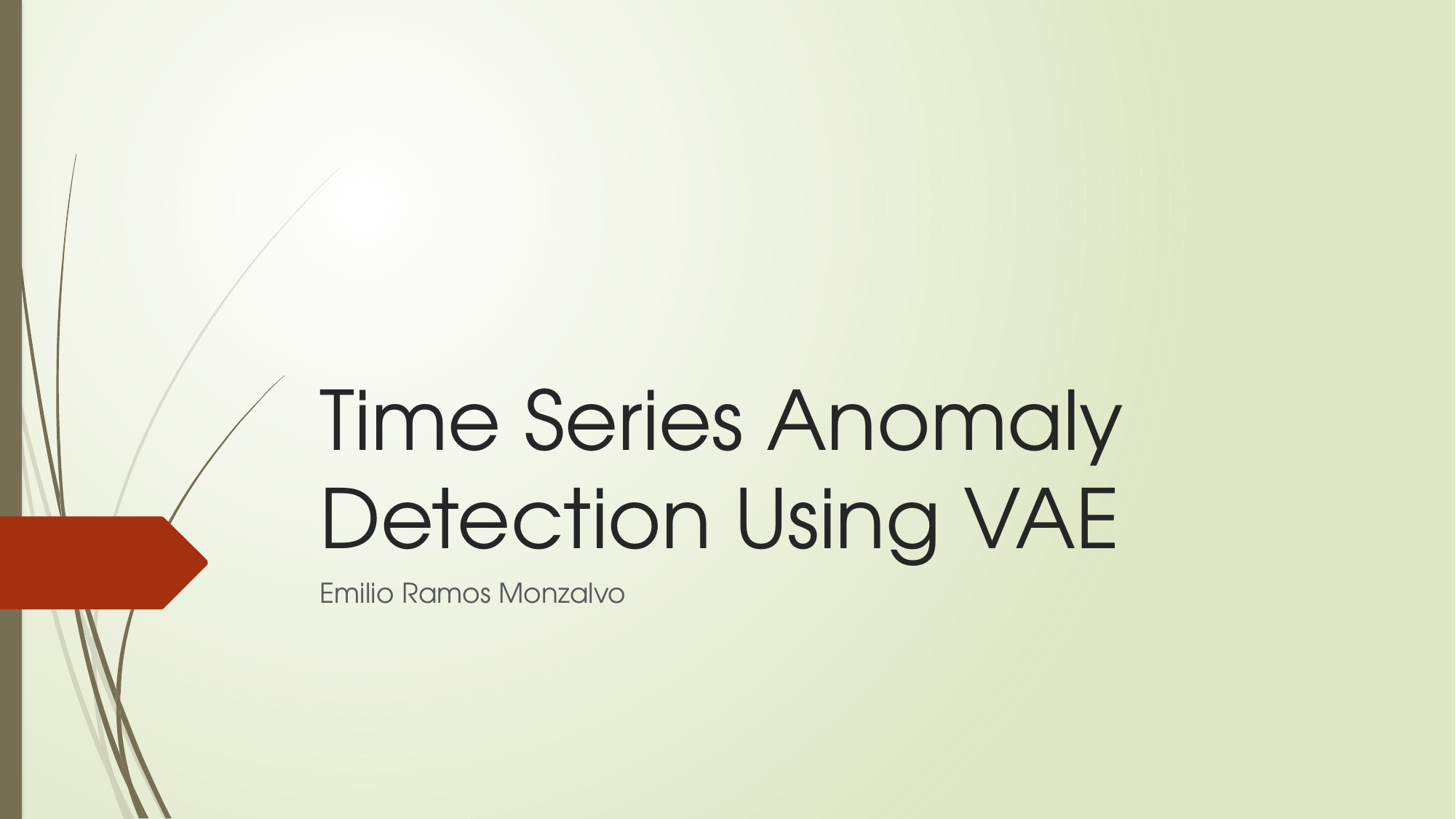

# Time Series Anomaly Detection Using VAE
Emilio Ramos Monzalvo